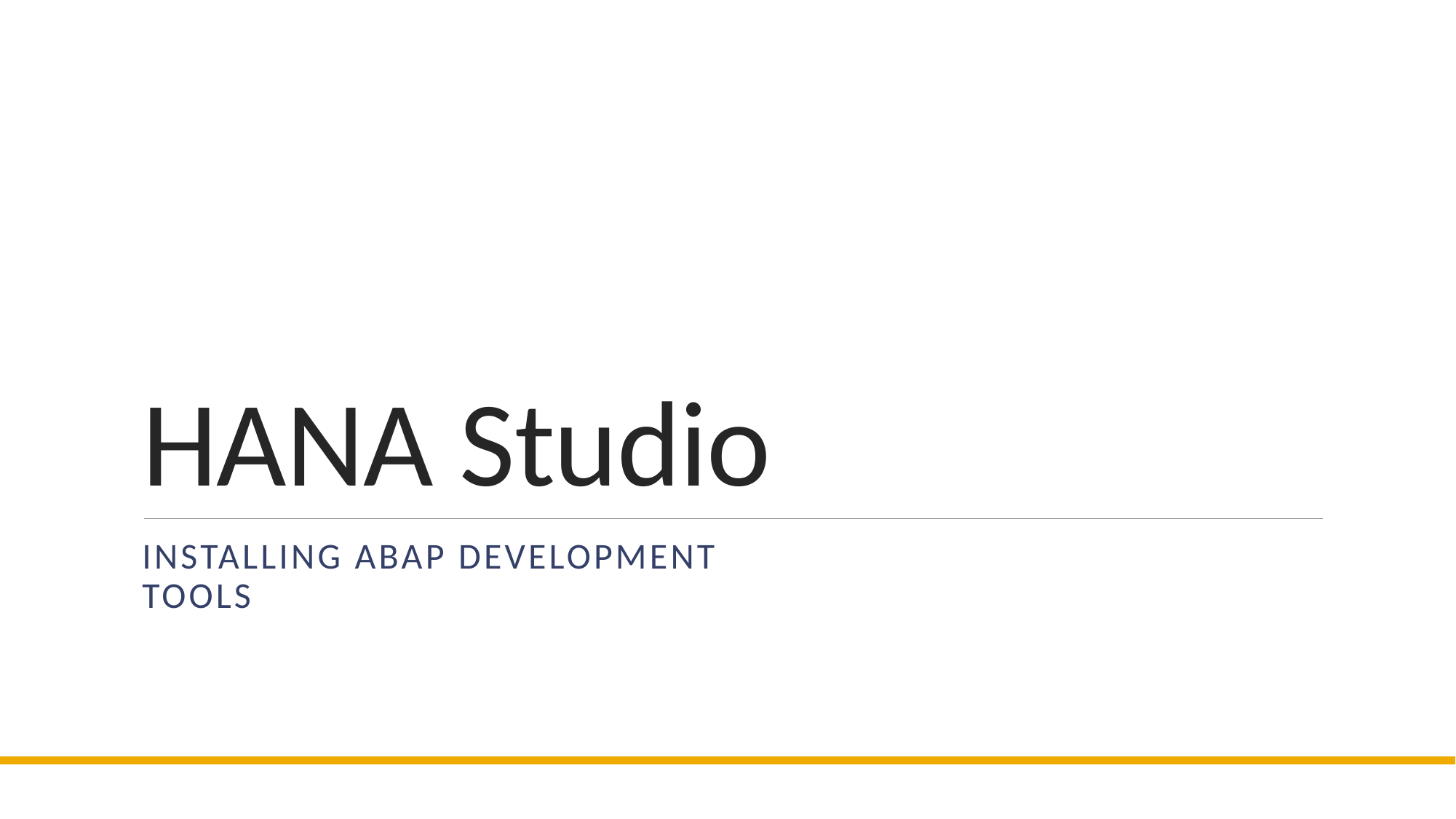

# HANA Studio
Installing abap development tools